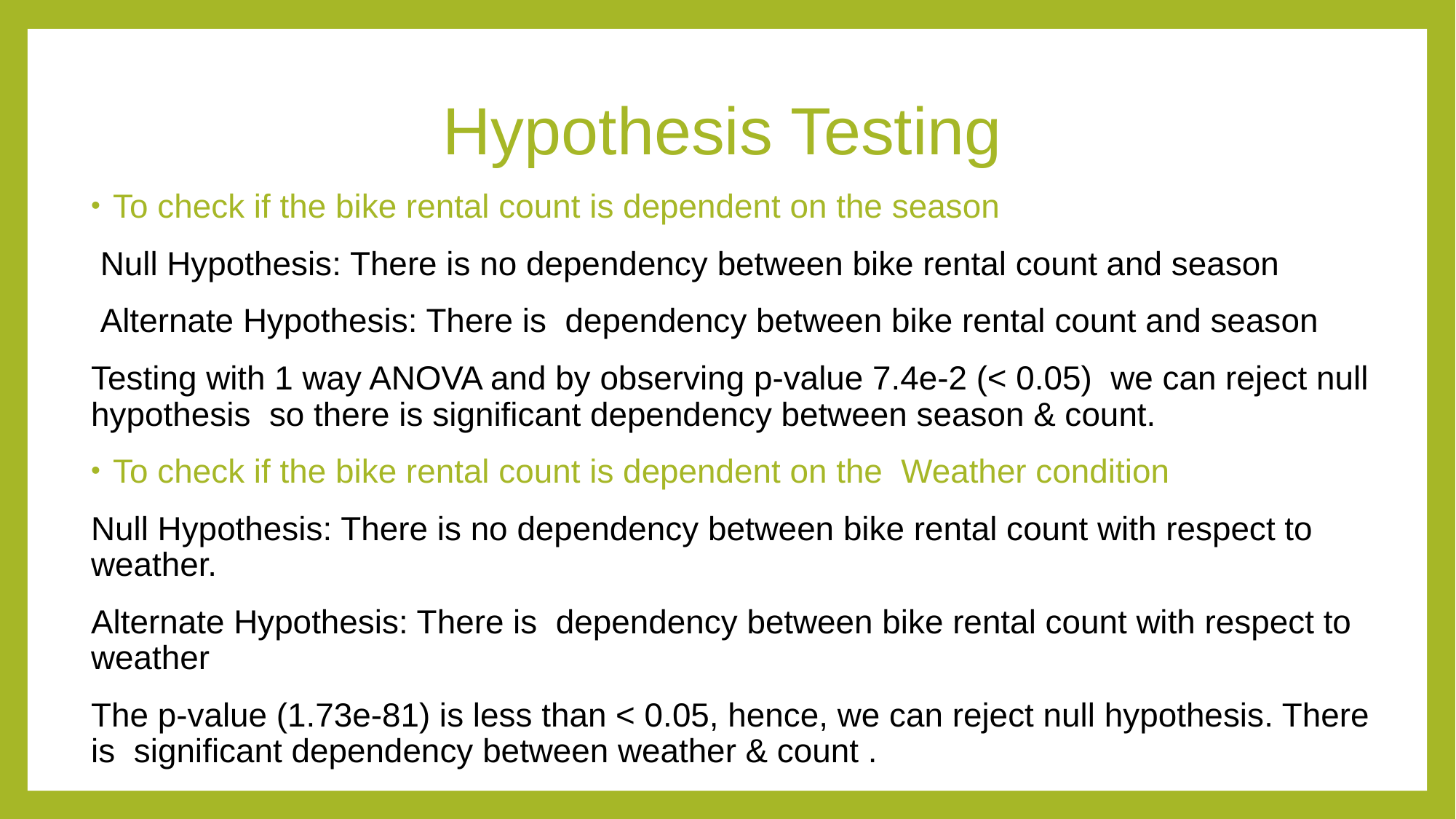

# Hypothesis Testing
To check if the bike rental count is dependent on the season
 Null Hypothesis: There is no dependency between bike rental count and season
 Alternate Hypothesis: There is  dependency between bike rental count and season
Testing with 1 way ANOVA and by observing p-value 7.4e-2 (< 0.05)  we can reject null hypothesis  so there is significant dependency between season & count.
To check if the bike rental count is dependent on the  Weather condition
Null Hypothesis: There is no dependency between bike rental count with respect to weather.
Alternate Hypothesis: There is  dependency between bike rental count with respect to weather
The p-value (1.73e-81) is less than < 0.05, hence, we can reject null hypothesis. There is  significant dependency between weather & count .